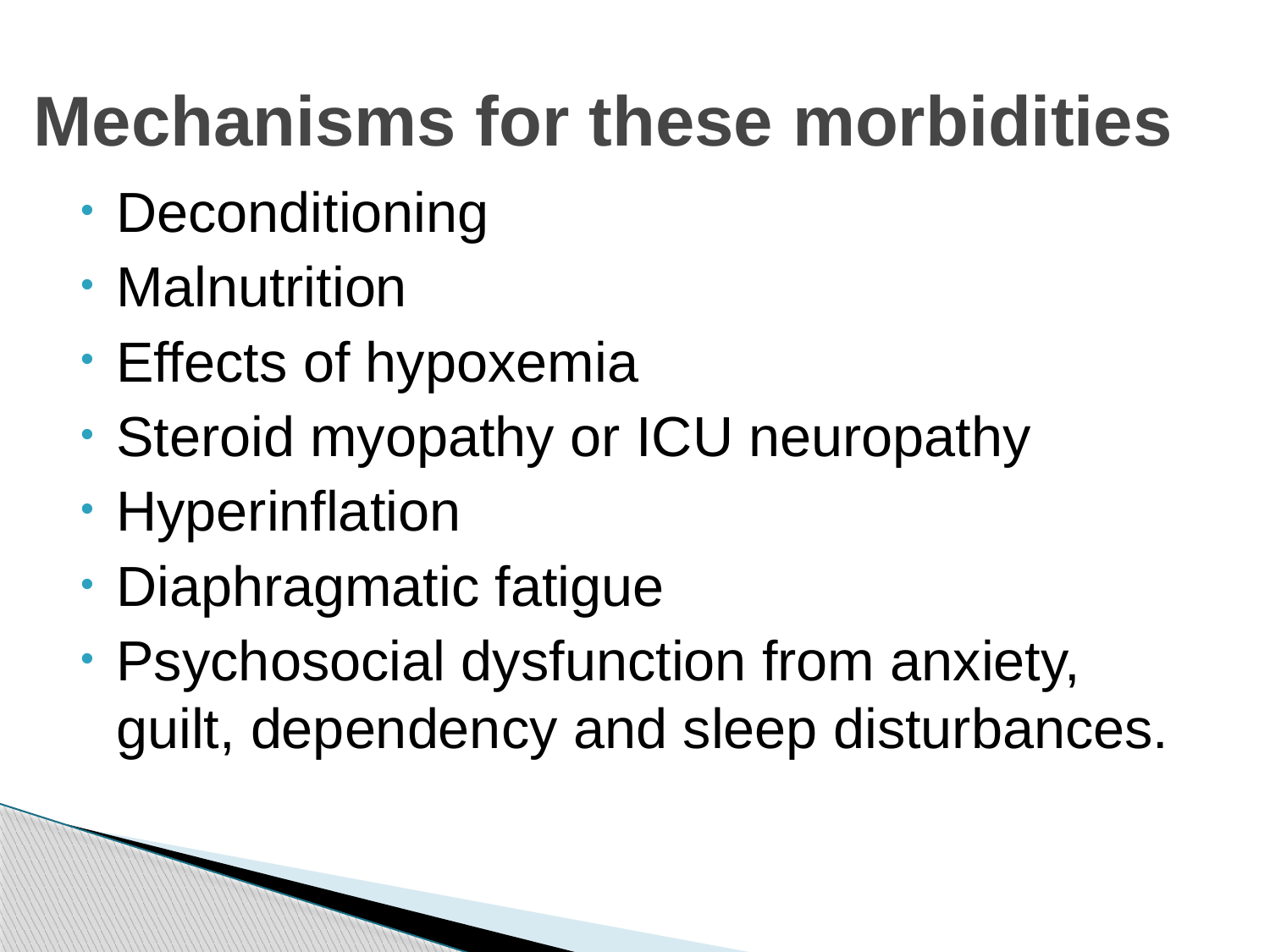

# Mechanisms for these morbidities
Deconditioning
Malnutrition
Effects of hypoxemia
Steroid myopathy or ICU neuropathy
Hyperinflation
Diaphragmatic fatigue
Psychosocial dysfunction from anxiety, guilt, dependency and sleep disturbances.